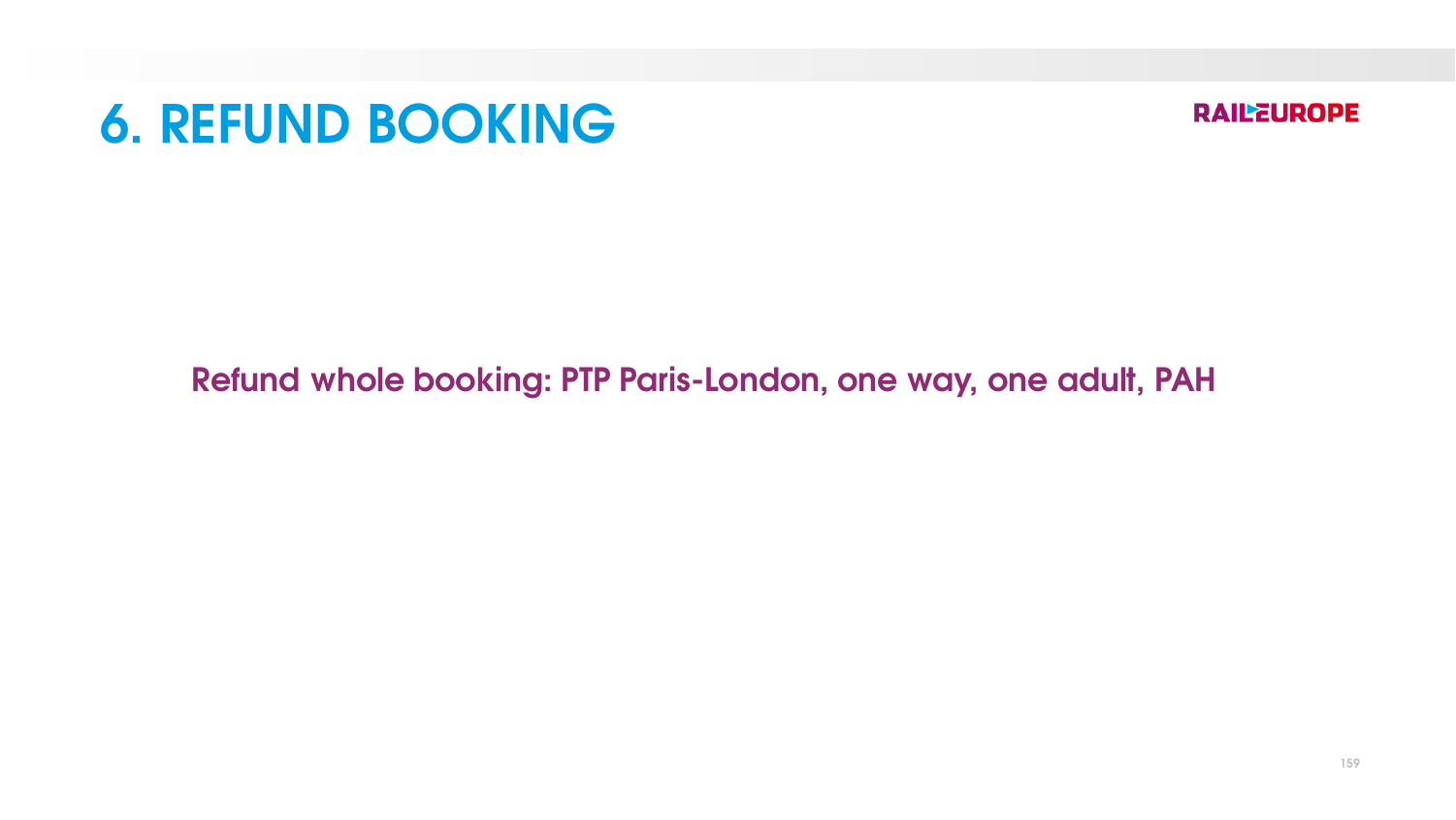

6. Refund booking

Refund whole booking: PTP Paris-London, one way, one adult, PAH
159